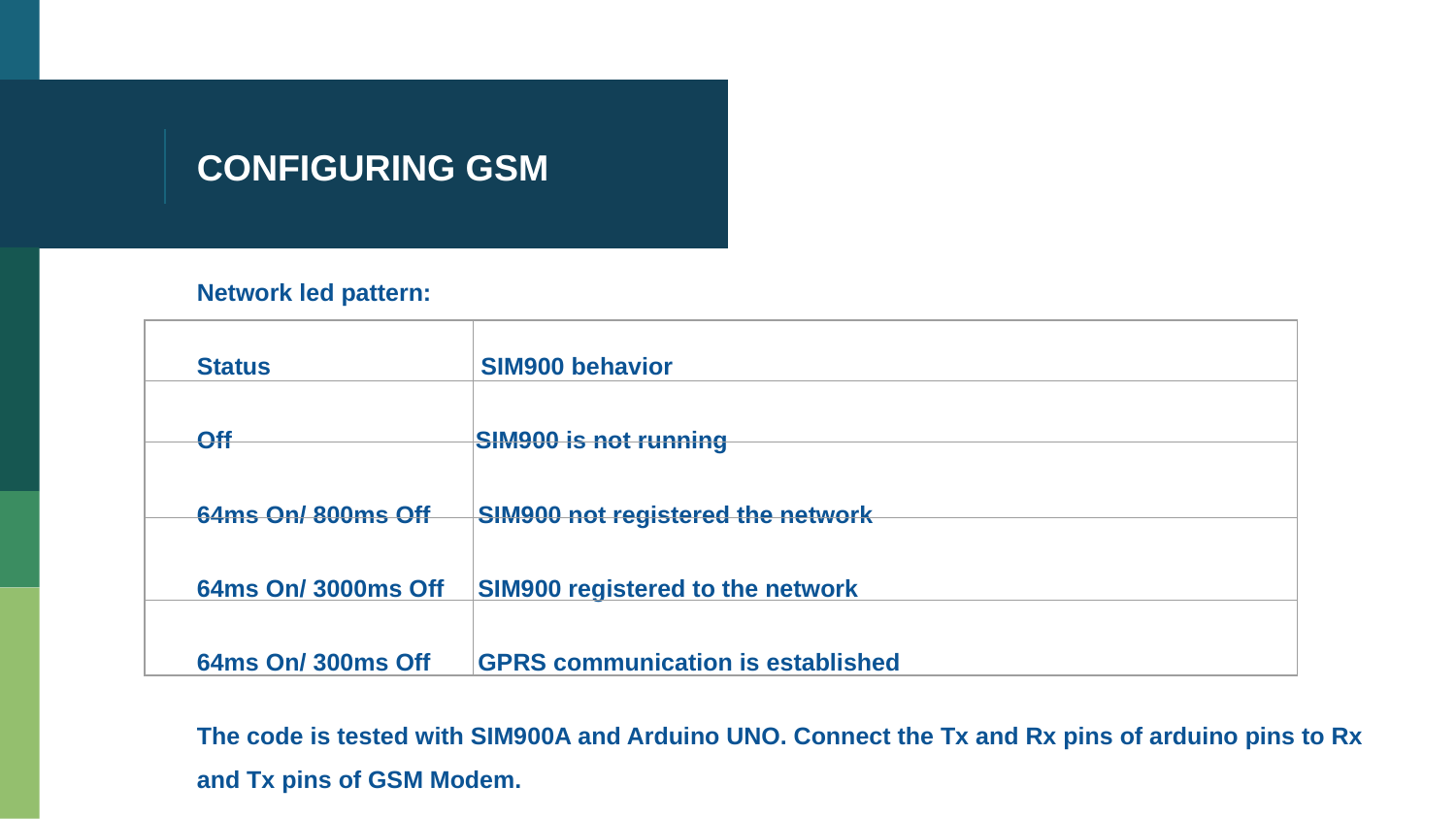

# CONFIGURING GSM
Network led pattern:
Status                               SIM900 behavior
Off                                    SIM900 is not running
64ms On/ 800ms Off       SIM900 not registered the network
64ms On/ 3000ms Off     SIM900 registered to the network
64ms On/ 300ms Off       GPRS communication is established
The code is tested with SIM900A and Arduino UNO. Connect the Tx and Rx pins of arduino pins to Rx and Tx pins of GSM Modem.

|  |  |
| --- | --- |
|  |  |
|  |  |
|  |  |
|  |  |